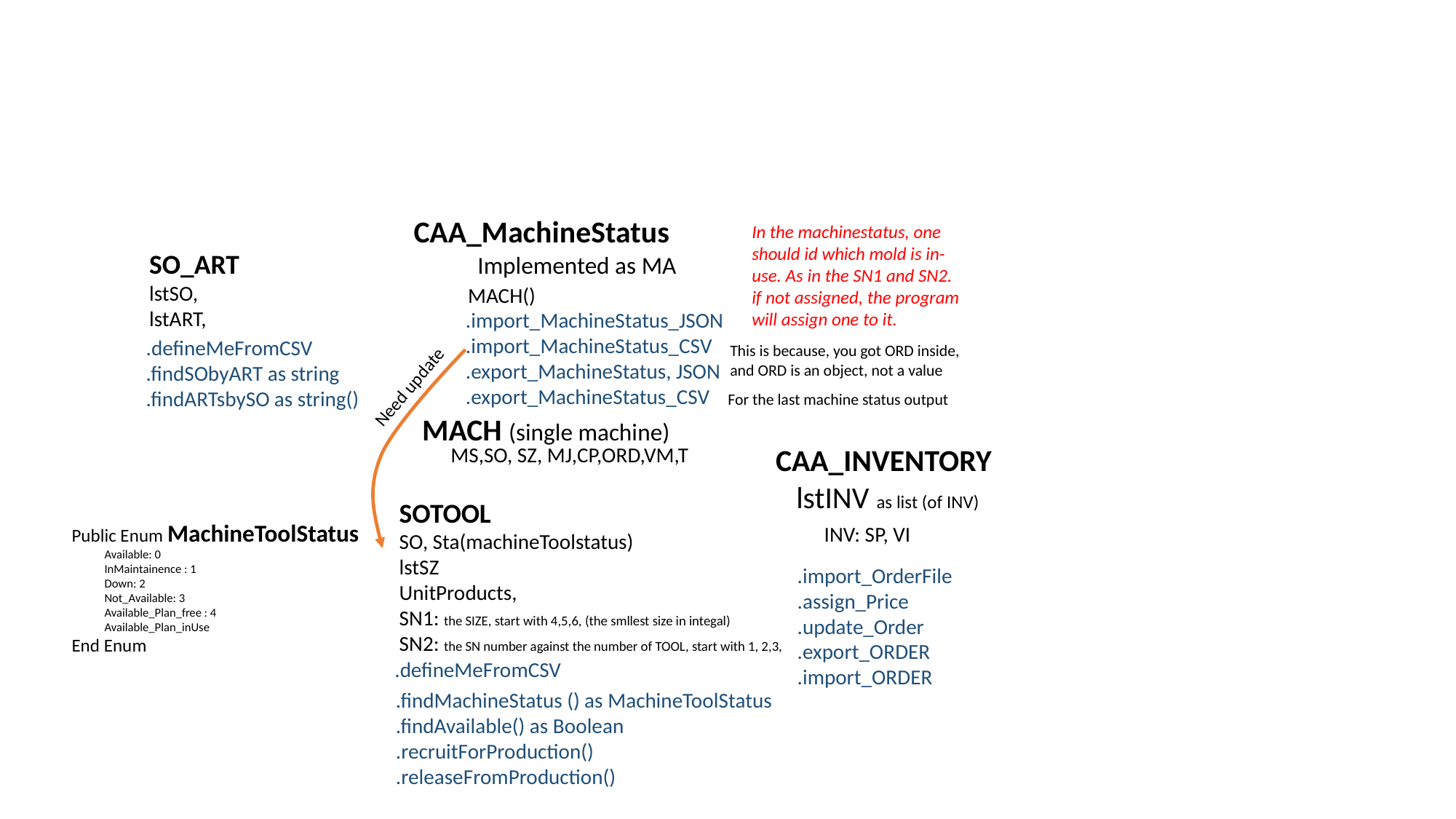

CAA_MachineStatus
In the machinestatus, one should id which mold is in-use. As in the SN1 and SN2. if not assigned, the program will assign one to it.
SO_ART
lstSO,
lstART,
Implemented as MA
MACH()
.import_MachineStatus_JSON
.import_MachineStatus_CSV
.export_MachineStatus, JSON
.export_MachineStatus_CSV
.defineMeFromCSV
.findSObyART as string
.findARTsbySO as string()
This is because, you got ORD inside, and ORD is an object, not a value

Need update
For the last machine status output
MACH (single machine)
MS,SO, SZ, MJ,CP,ORD,VM,T
CAA_INVENTORY
lstINV as list (of INV)
SOTOOL
SO, Sta(machineToolstatus)
lstSZ
UnitProducts,
SN1: the SIZE, start with 4,5,6, (the smllest size in integal)
SN2: the SN number against the number of TOOL, start with 1, 2,3,

Public Enum MachineToolStatus
            Available: 0
            InMaintainence : 1
            Down: 2
            Not_Available: 3
            Available_Plan_free : 4
            Available_Plan_inUse
End Enum
INV: SP, VI
.import_OrderFile
.assign_Price
.update_Order
.export_ORDER
.import_ORDER
.defineMeFromCSV
.findMachineStatus () as MachineToolStatus
.findAvailable() as Boolean
.recruitForProduction()
.releaseFromProduction()